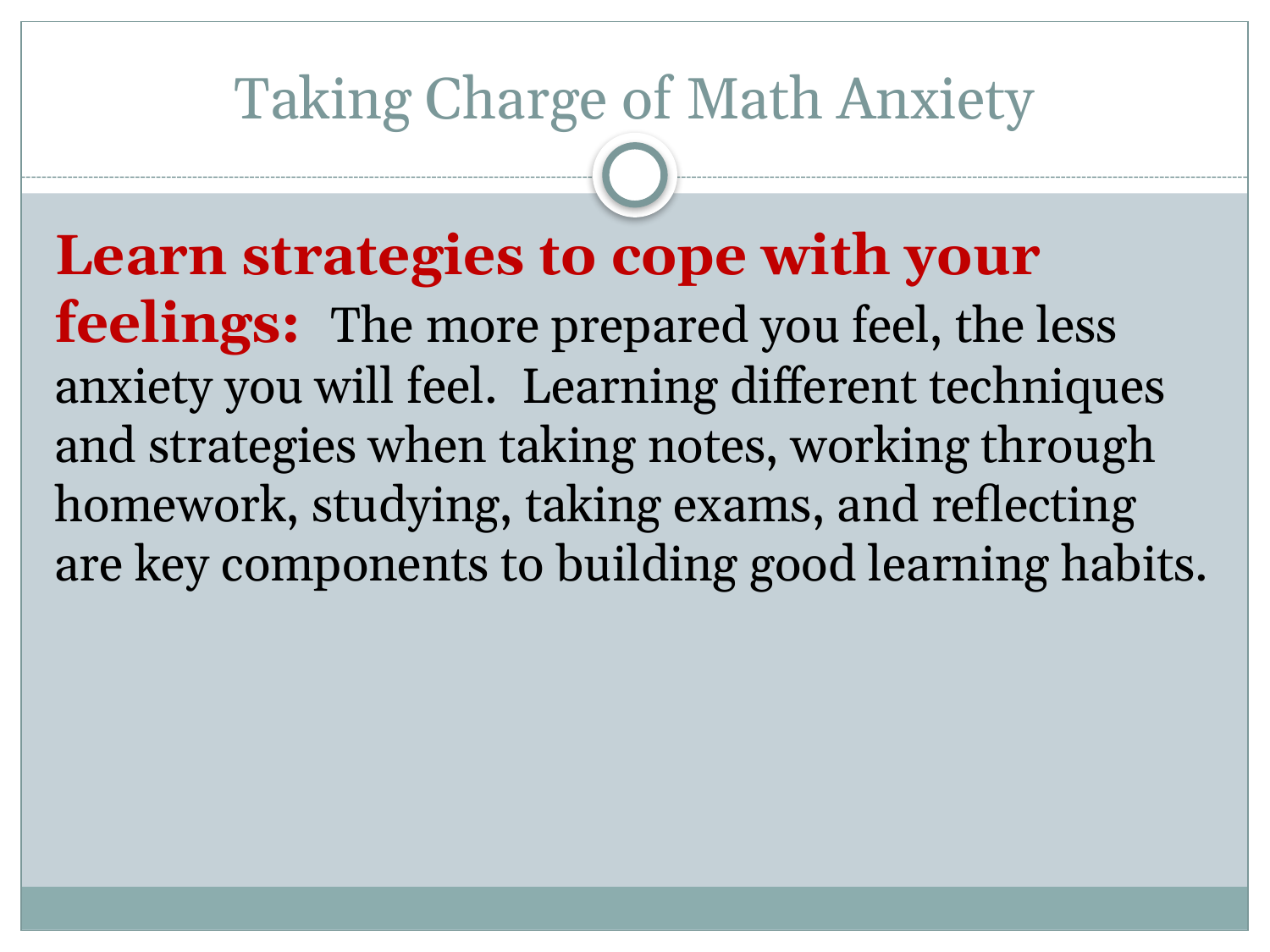

# Taking Charge of Math Anxiety
Learn strategies to cope with your feelings:  The more prepared you feel, the less anxiety you will feel.  Learning different techniques and strategies when taking notes, working through homework, studying, taking exams, and reflecting are key components to building good learning habits.